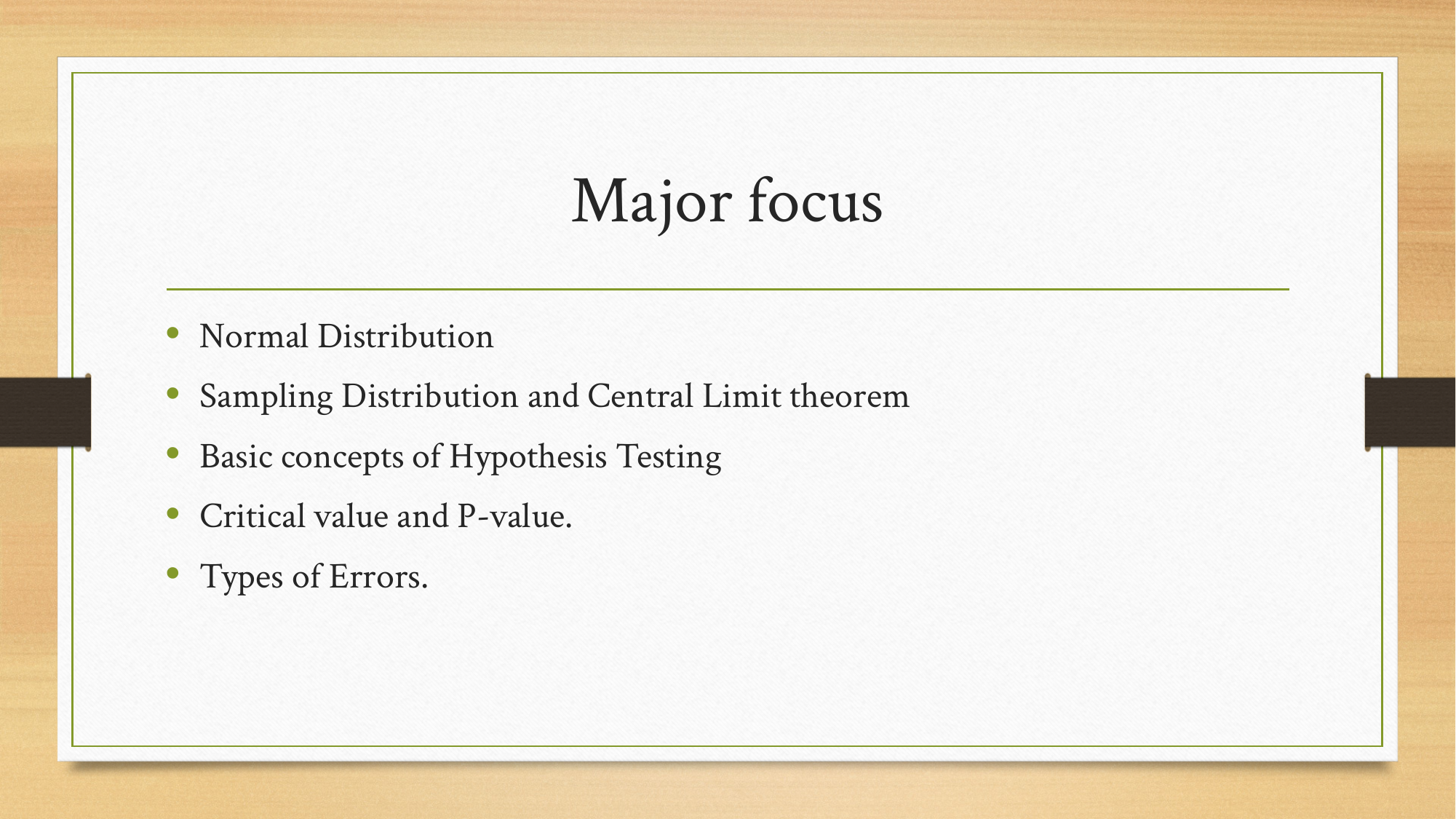

# Major focus
Normal Distribution
Sampling Distribution and Central Limit theorem
Basic concepts of Hypothesis Testing
Critical value and P-value.
Types of Errors.